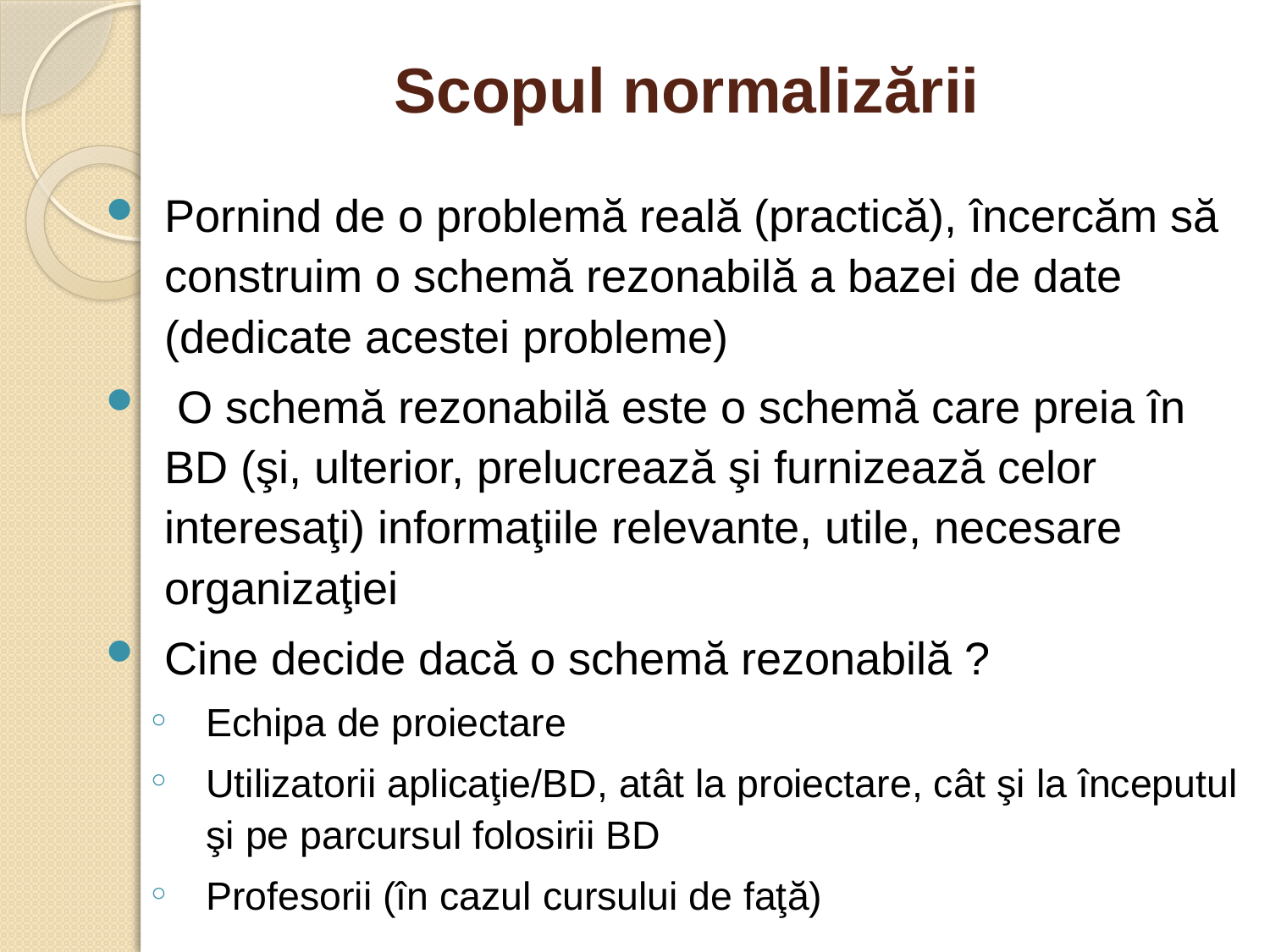

# Scopul normalizării
Pornind de o problemă reală (practică), încercăm să construim o schemă rezonabilă a bazei de date (dedicate acestei probleme)
 O schemă rezonabilă este o schemă care preia în BD (şi, ulterior, prelucrează şi furnizează celor interesaţi) informaţiile relevante, utile, necesare organizaţiei
Cine decide dacă o schemă rezonabilă ?
Echipa de proiectare
Utilizatorii aplicaţie/BD, atât la proiectare, cât şi la începutul şi pe parcursul folosirii BD
Profesorii (în cazul cursului de faţă)